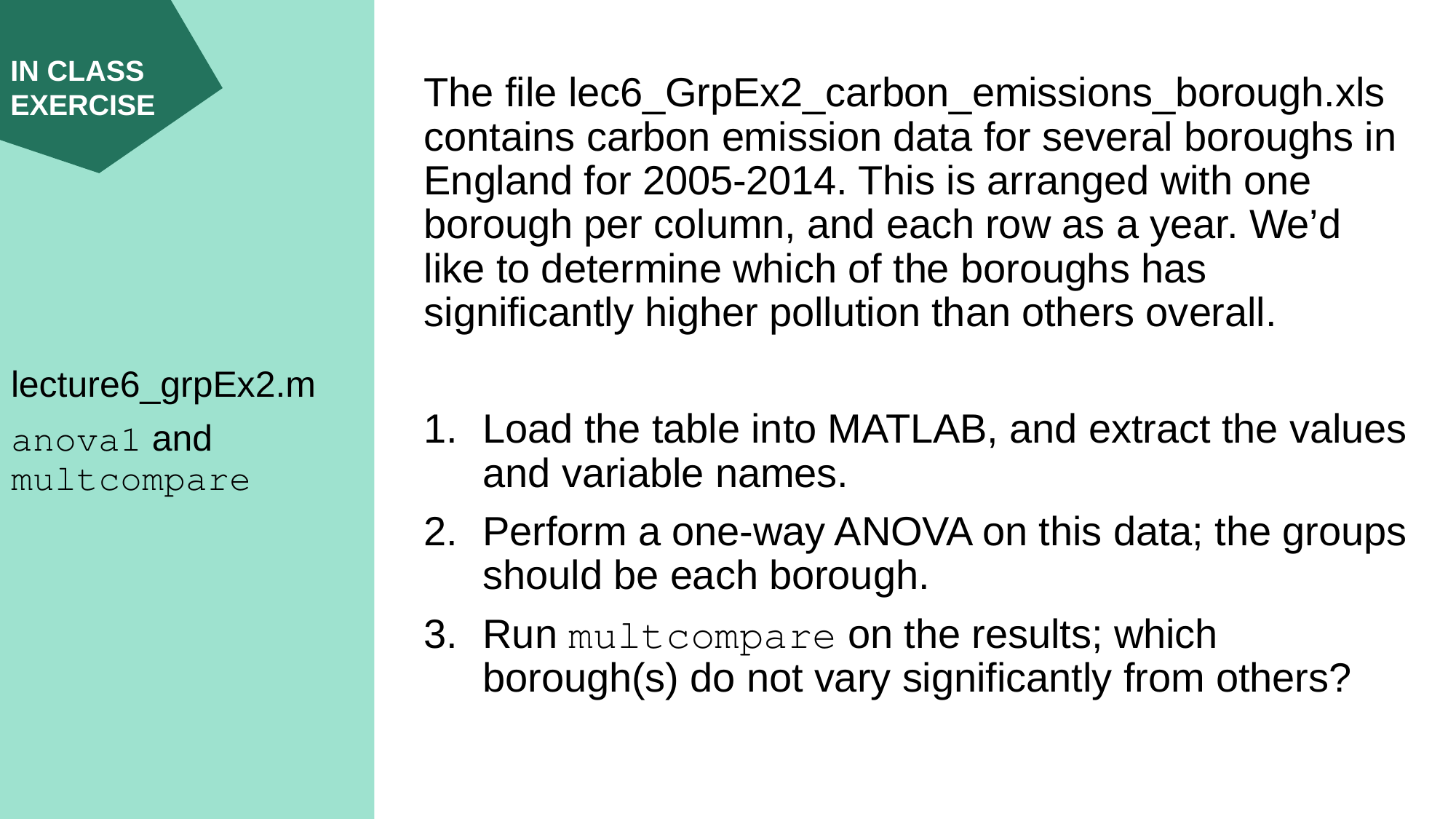

The file lec6_GrpEx2_carbon_emissions_borough.xls contains carbon emission data for several boroughs in England for 2005-2014. This is arranged with one borough per column, and each row as a year. We’d like to determine which of the boroughs has significantly higher pollution than others overall.

Load the table into MATLAB, and extract the values and variable names.
Perform a one-way ANOVA on this data; the groups should be each borough.
Run multcompare on the results; which borough(s) do not vary significantly from others?
lecture6_grpEx2.m
anova1 and multcompare